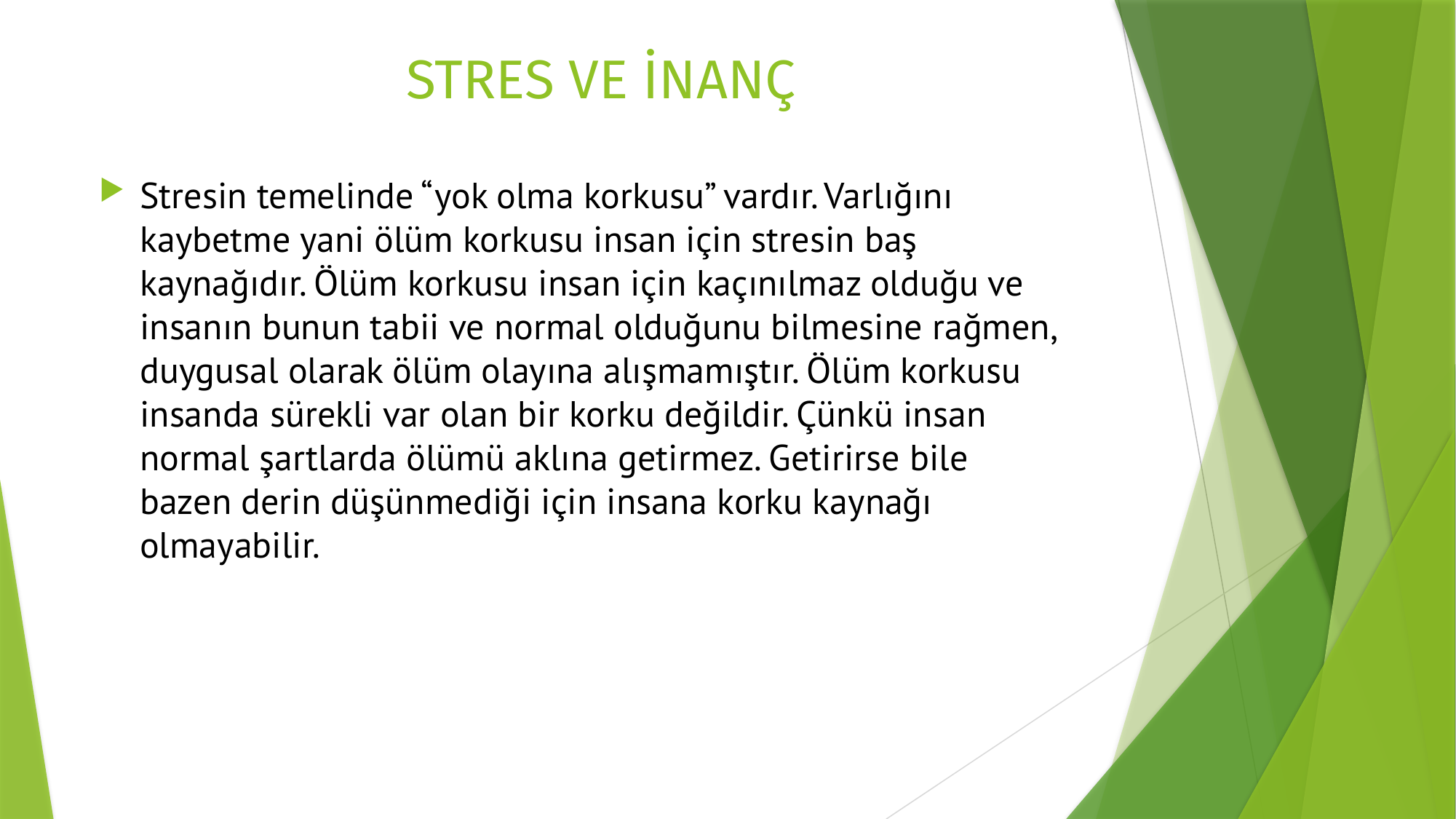

# STRES VE İNANÇ
Stresin temelinde “yok olma korkusu” vardır. Varlığını kaybetme yani ölüm korkusu insan için stresin baş kaynağıdır. Ölüm korkusu insan için kaçınılmaz olduğu ve insanın bunun tabii ve normal olduğunu bilmesine rağmen, duygusal olarak ölüm olayına alışmamıştır. Ölüm korkusu insanda sürekli var olan bir korku değildir. Çünkü insan normal şartlarda ölümü aklına getirmez. Getirirse bile bazen derin düşünmediği için insana korku kaynağı olmayabilir.